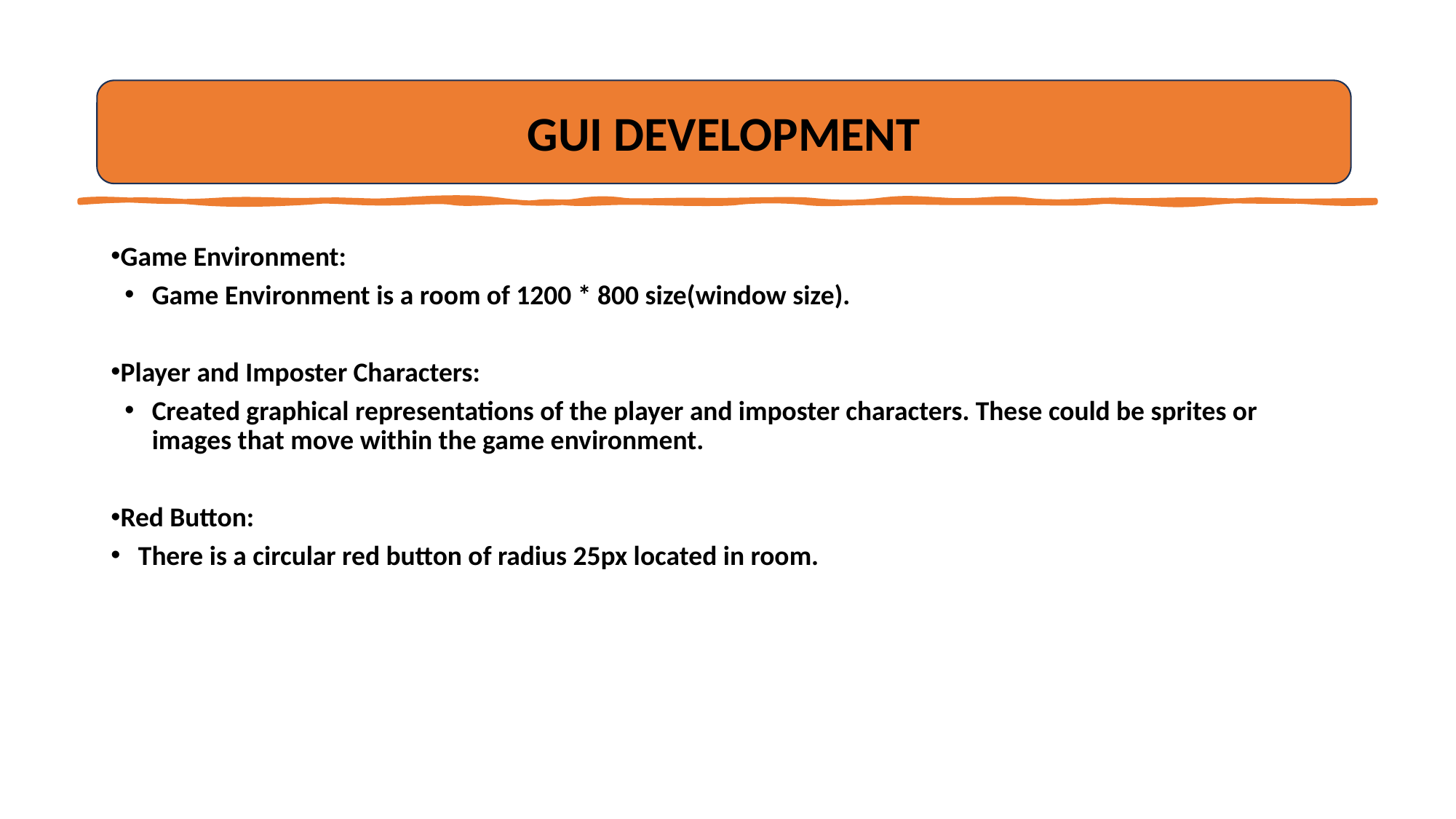

GUI DEVELOPMENT

Game Environment:
Game Environment is a room of 1200 * 800 size(window size).

Player and Imposter Characters:
Created graphical representations of the player and imposter characters. These could be sprites or images that move within the game environment.

Red Button:
There is a circular red button of radius 25px located in room.